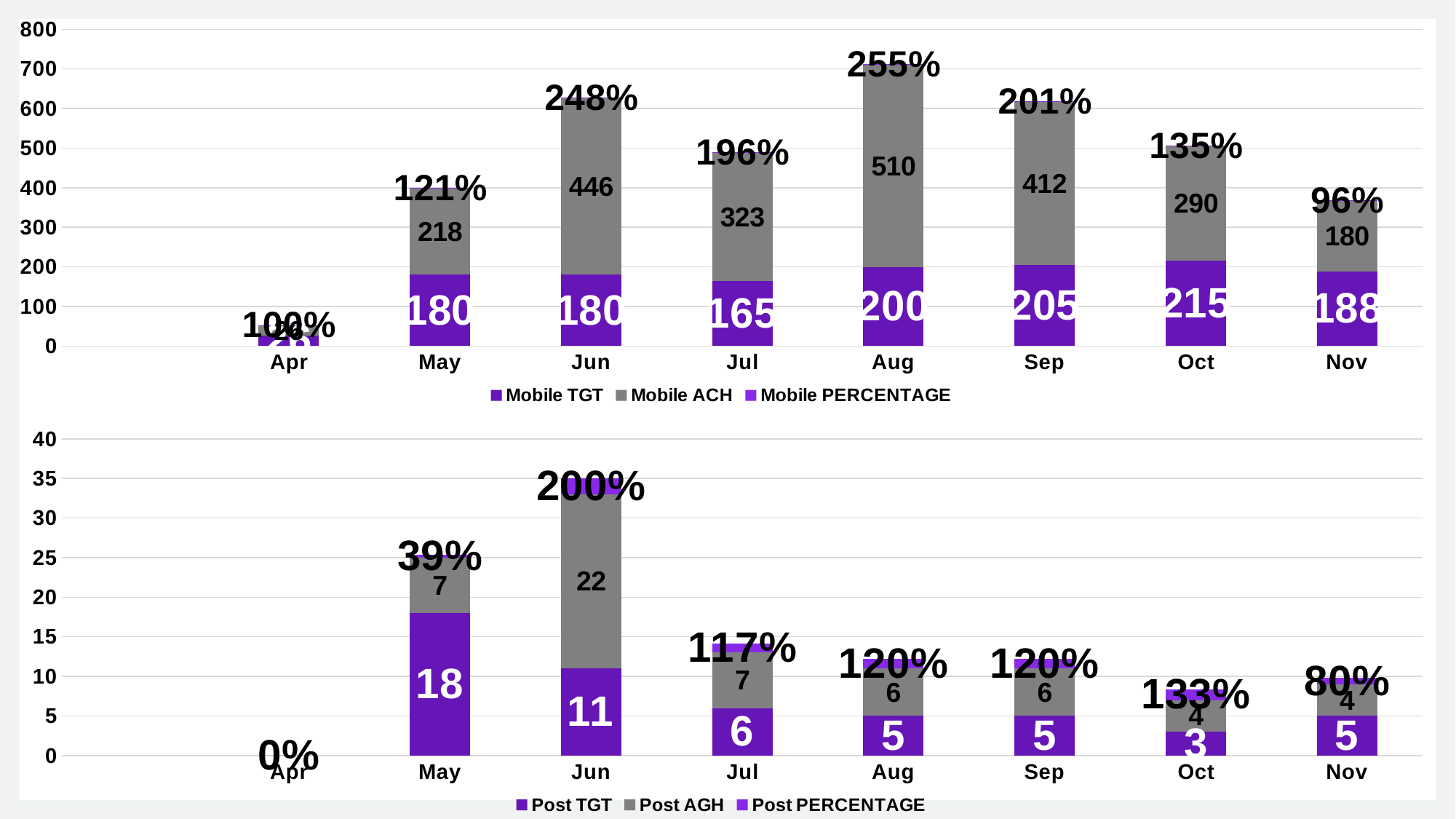

### Chart

| Category | Mobile TGT | Mobile ACH | Mobile PERCENTAGE |
|---|---|---|---|
|  | None | None | None |
| Apr | 26.0 | 26.0 | 1.0 |
| May | 180.0 | 218.0 | 1.211111111111111 |
| Jun | 180.0 | 446.0 | 2.477777777777778 |
| Jul | 165.0 | 323.0 | 1.9575757575757575 |
| Aug | 200.0 | 510.0 | 2.55 |
| Sep | 205.0 | 412.0 | 2.0097560975609756 |
| Oct | 215.0 | 290.0 | 1.3488372093023255 |
| Nov | 188.0 | 180.0 | 0.9574468085106383 |

### Chart

| Category | Post TGT | Post AGH | Post PERCENTAGE |
|---|---|---|---|
|  | None | None | None |
| Apr | None | None | 0.0 |
| May | 18.0 | 7.0 | 0.3888888888888889 |
| Jun | 11.0 | 22.0 | 2.0 |
| Jul | 6.0 | 7.0 | 1.1666666666666667 |
| Aug | 5.0 | 6.0 | 1.2 |
| Sep | 5.0 | 6.0 | 1.2 |
| Oct | 3.0 | 4.0 | 1.3333333333333333 |
| Nov | 5.0 | 4.0 | 0.8 |